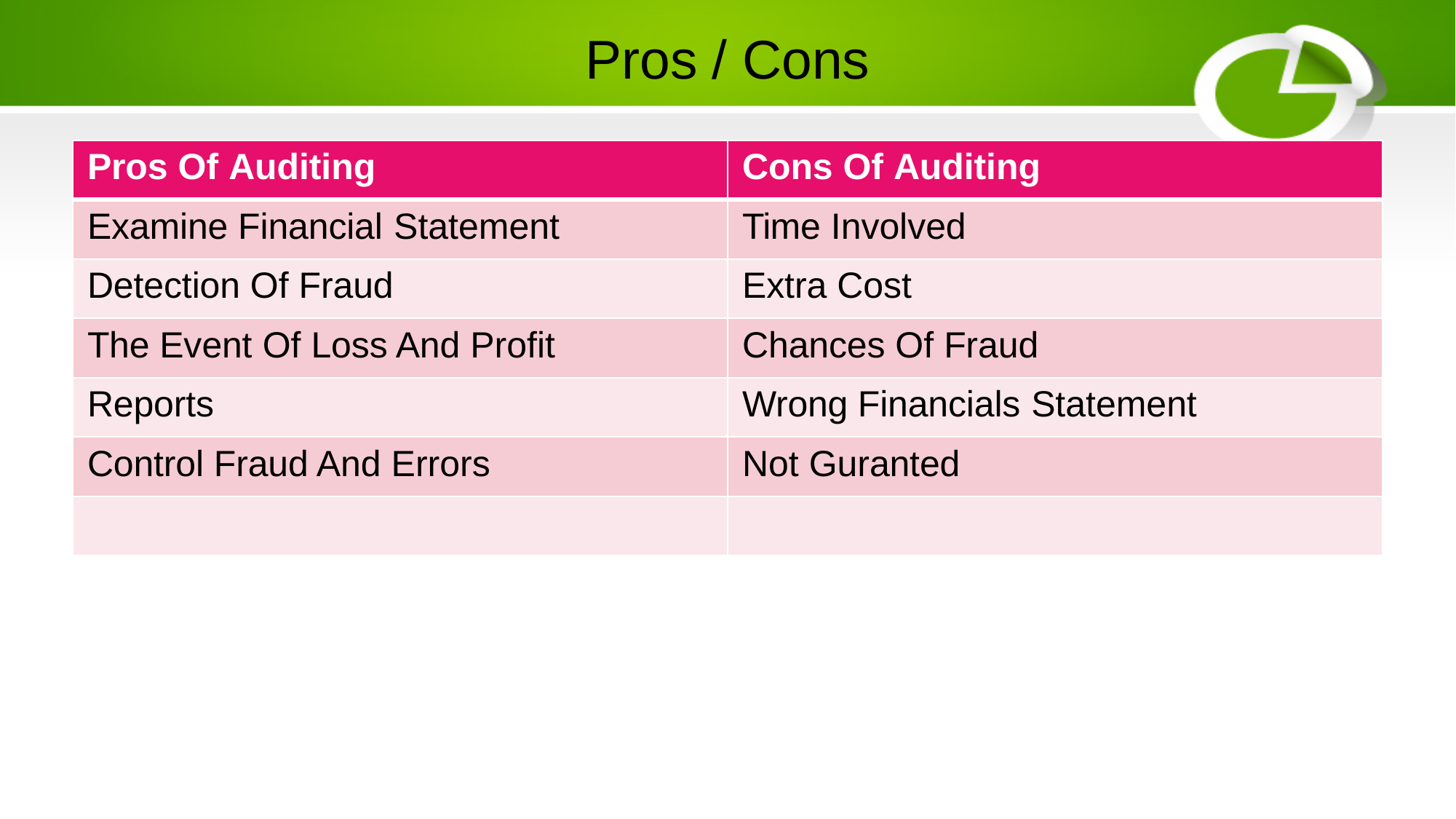

# Pros / Cons
| Pros Of Auditing | Cons Of Auditing |
| --- | --- |
| Examine Financial Statement | Time Involved |
| Detection Of Fraud | Extra Cost |
| The Event Of Loss And Profit | Chances Of Fraud |
| Reports | Wrong Financials Statement |
| Control Fraud And Errors | Not Guranted |
|  |  |